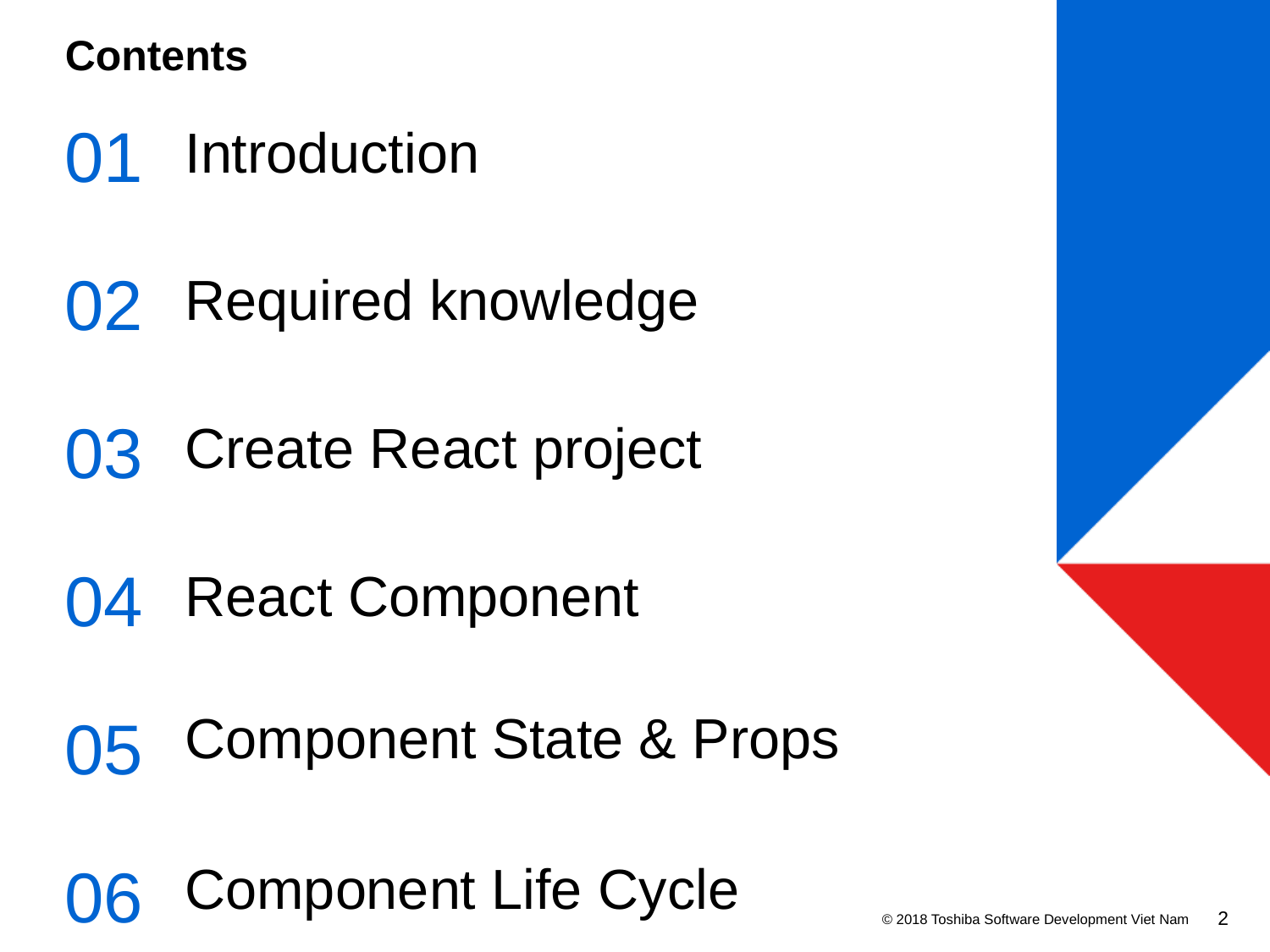

# Contents
01
Introduction
02
Required knowledge
03
Create React project
04
React Component
05
Component State & Props
06
Component Life Cycle